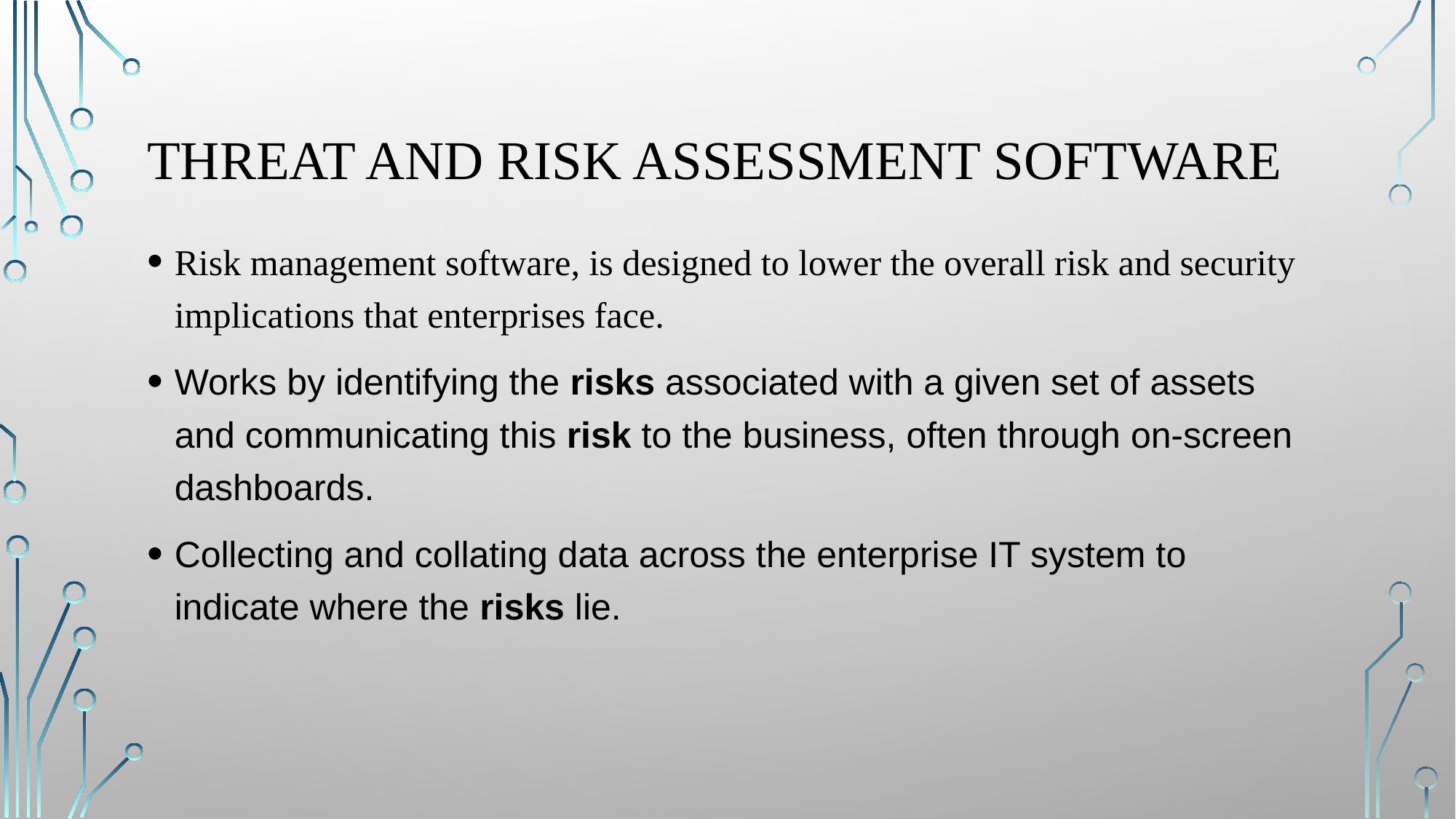

# Threat and Risk assessment software
Risk management software, is designed to lower the overall risk and security implications that enterprises face.
Works by identifying the risks associated with a given set of assets and communicating this risk to the business, often through on-screen dashboards.
Collecting and collating data across the enterprise IT system to indicate where the risks lie.